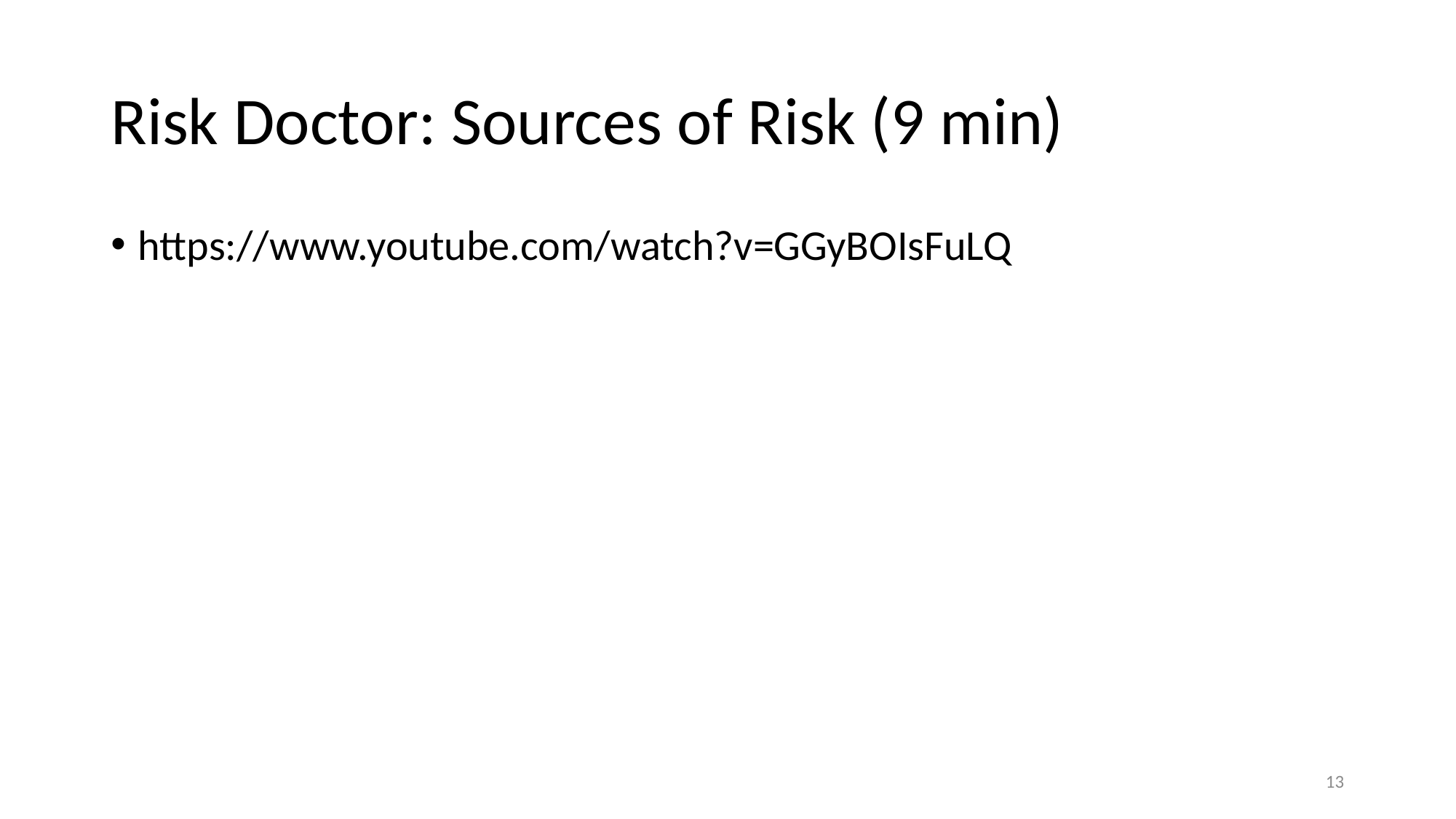

# Risk Doctor: Sources of Risk (9 min)
https://www.youtube.com/watch?v=GGyBOIsFuLQ
13